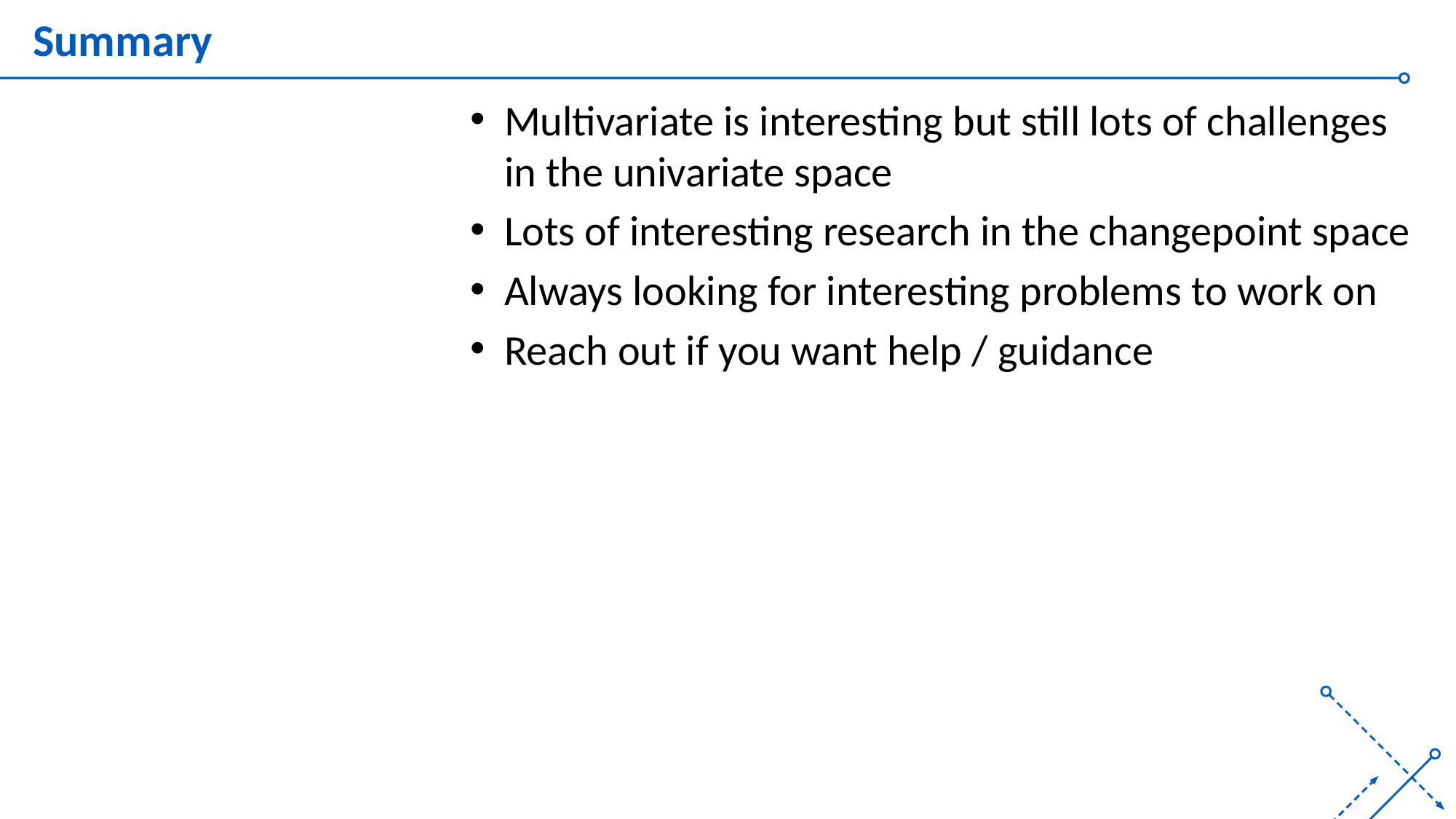

# Summary
Multivariate is interesting but still lots of challenges in the univariate space
Lots of interesting research in the changepoint space
Always looking for interesting problems to work on
Reach out if you want help / guidance